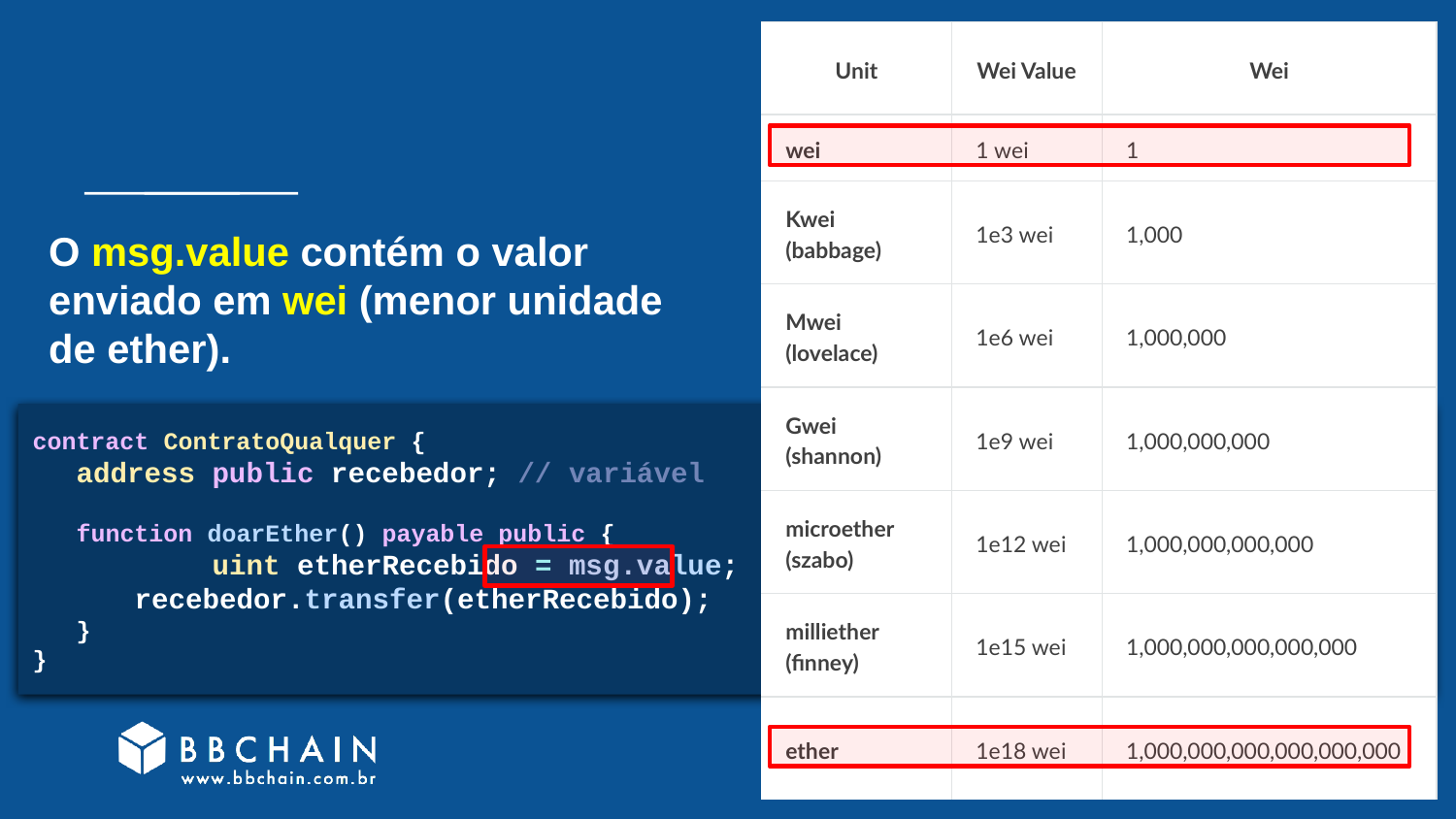

| Unit | Wei Value | Wei |
| --- | --- | --- |
| wei | 1 wei | 1 |
| Kwei (babbage) | 1e3 wei | 1,000 |
| Mwei (lovelace) | 1e6 wei | 1,000,000 |
| Gwei (shannon) | 1e9 wei | 1,000,000,000 |
| microether (szabo) | 1e12 wei | 1,000,000,000,000 |
| milliether (finney) | 1e15 wei | 1,000,000,000,000,000 |
| ether | 1e18 wei | 1,000,000,000,000,000,000 |

# O msg.value contém o valor enviado em wei (menor unidade de ether).
contract ContratoQualquer {
   address public recebedor; // variável

   function doarEther() payable public {
	  uint etherRecebido = msg.value;
       recebedor.transfer(etherRecebido);
   }
}